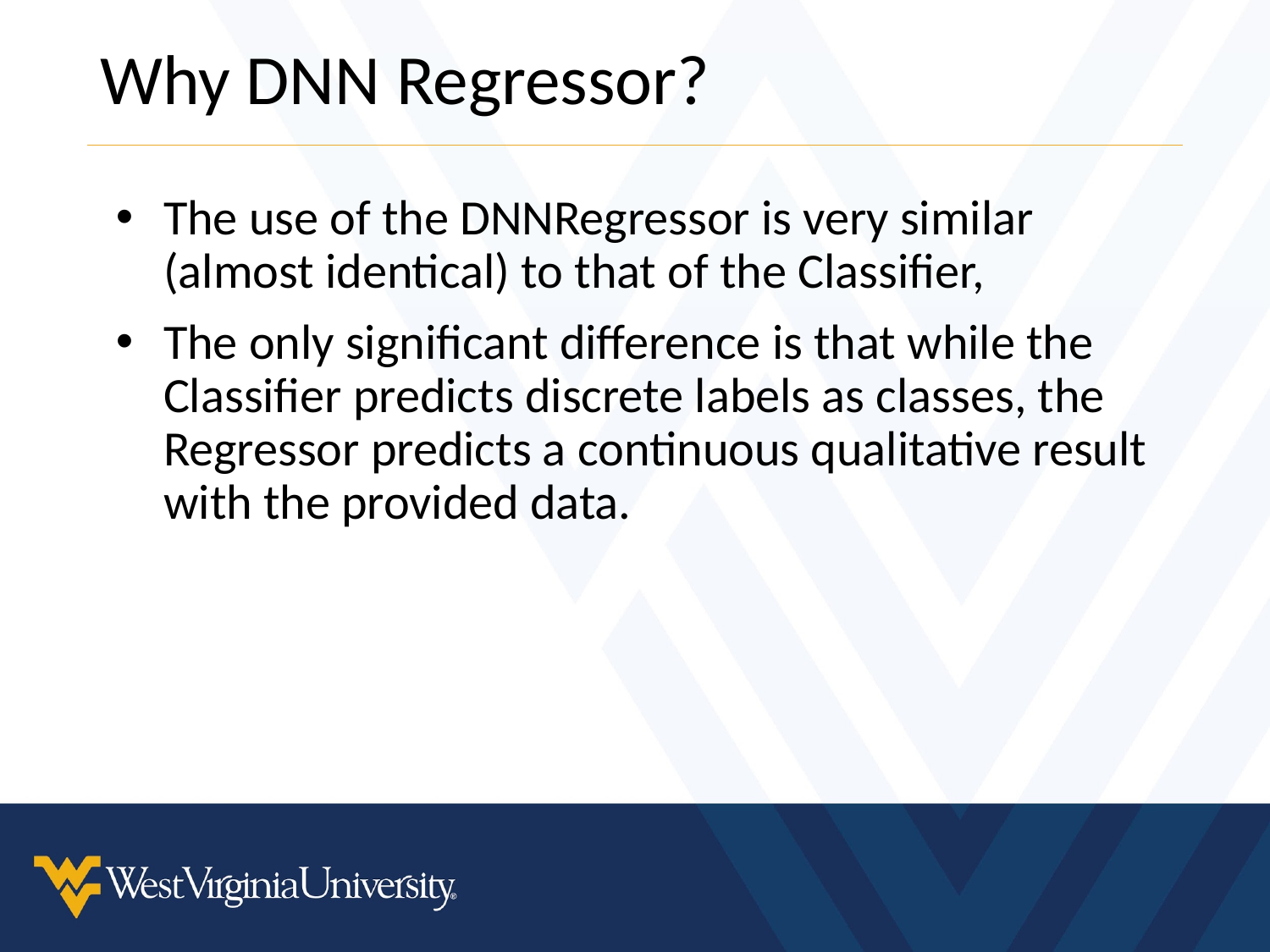

# Why DNN Regressor?
The use of the DNNRegressor is very similar (almost identical) to that of the Classifier,
The only significant difference is that while the Classifier predicts discrete labels as classes, the Regressor predicts a continuous qualitative result with the provided data.